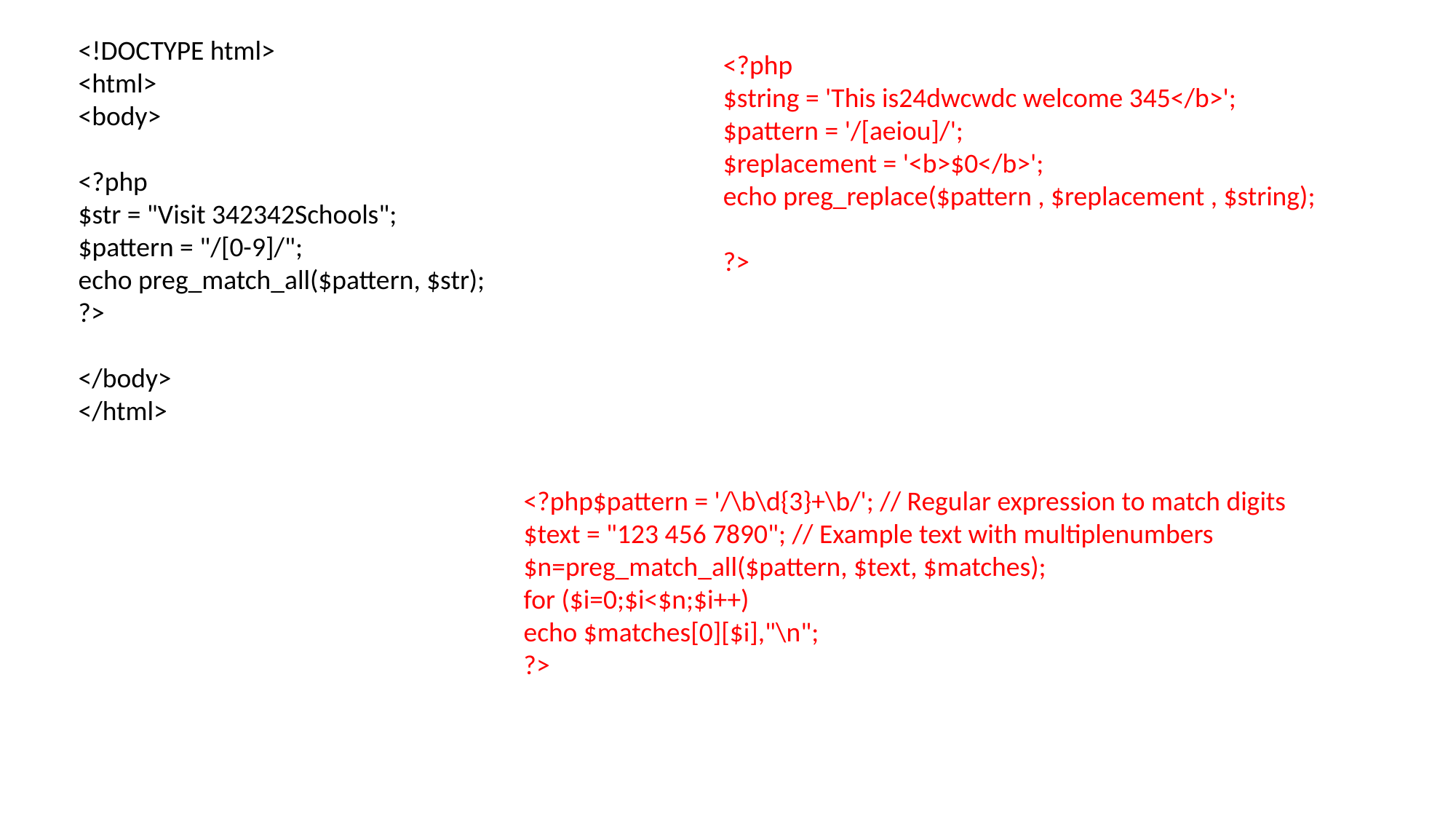

<!DOCTYPE html>
<html>
<body>

<?php
$str = "Visit 342342Schools";
$pattern = "/[0-9]/";
echo preg_match_all($pattern, $str);
?>

</body>
</html>
<?php
$string = 'This is24dwcwdc welcome 345</b>';
$pattern = '/[aeiou]/';
$replacement = '<b>$0</b>';
echo preg_replace($pattern , $replacement , $string);

?>
<?php$pattern = '/\b\d{3}+\b/'; // Regular expression to match digits
$text = "123 456 7890"; // Example text with multiplenumbers
$n=preg_match_all($pattern, $text, $matches);
for ($i=0;$i<$n;$i++)
echo $matches[0][$i],"\n";
?>